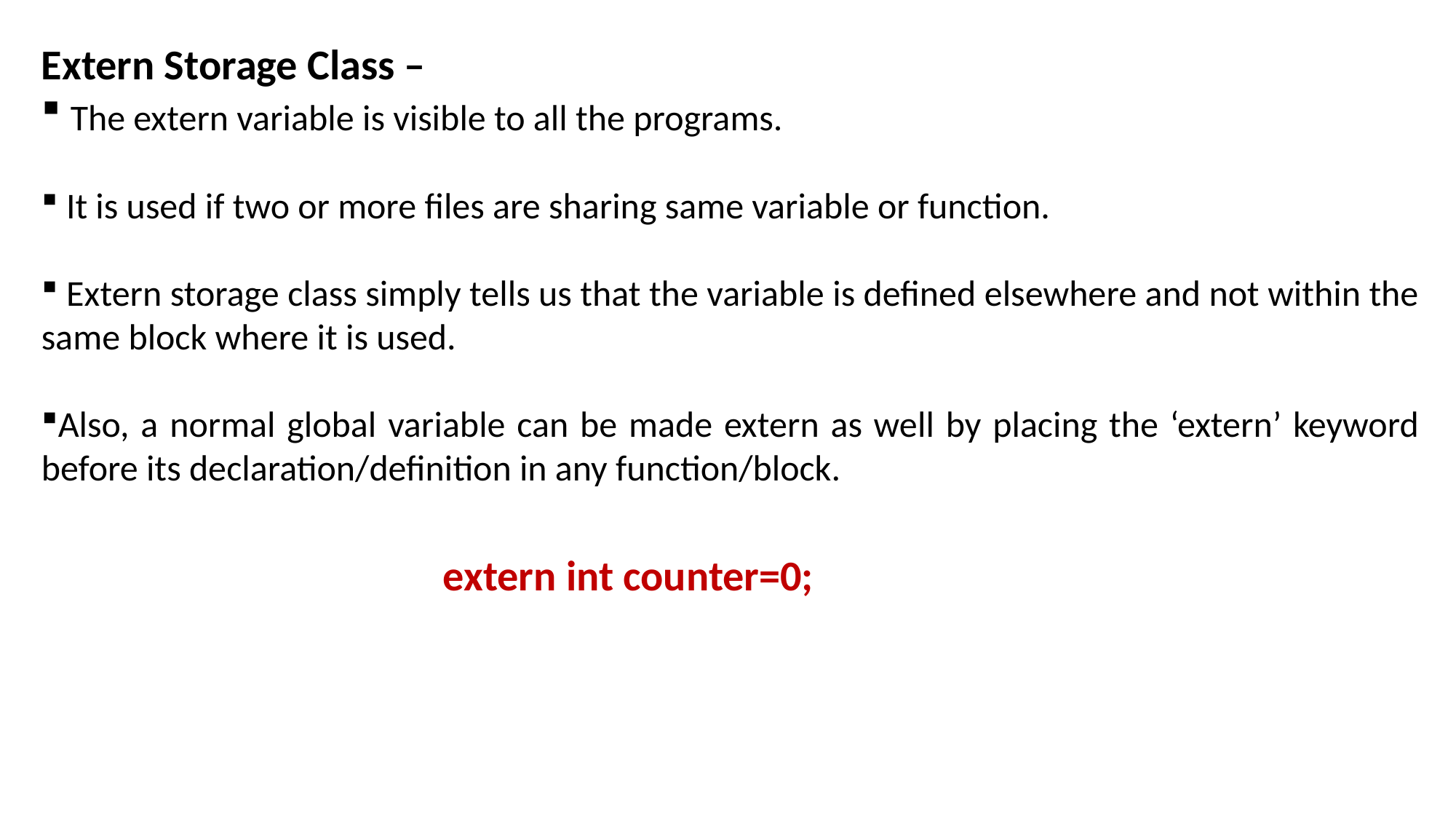

Extern Storage Class –
 The extern variable is visible to all the programs.

 It is used if two or more files are sharing same variable or function.

 Extern storage class simply tells us that the variable is defined elsewhere and not within the same block where it is used.

Also, a normal global variable can be made extern as well by placing the ‘extern’ keyword before its declaration/definition in any function/block.
extern int counter=0;